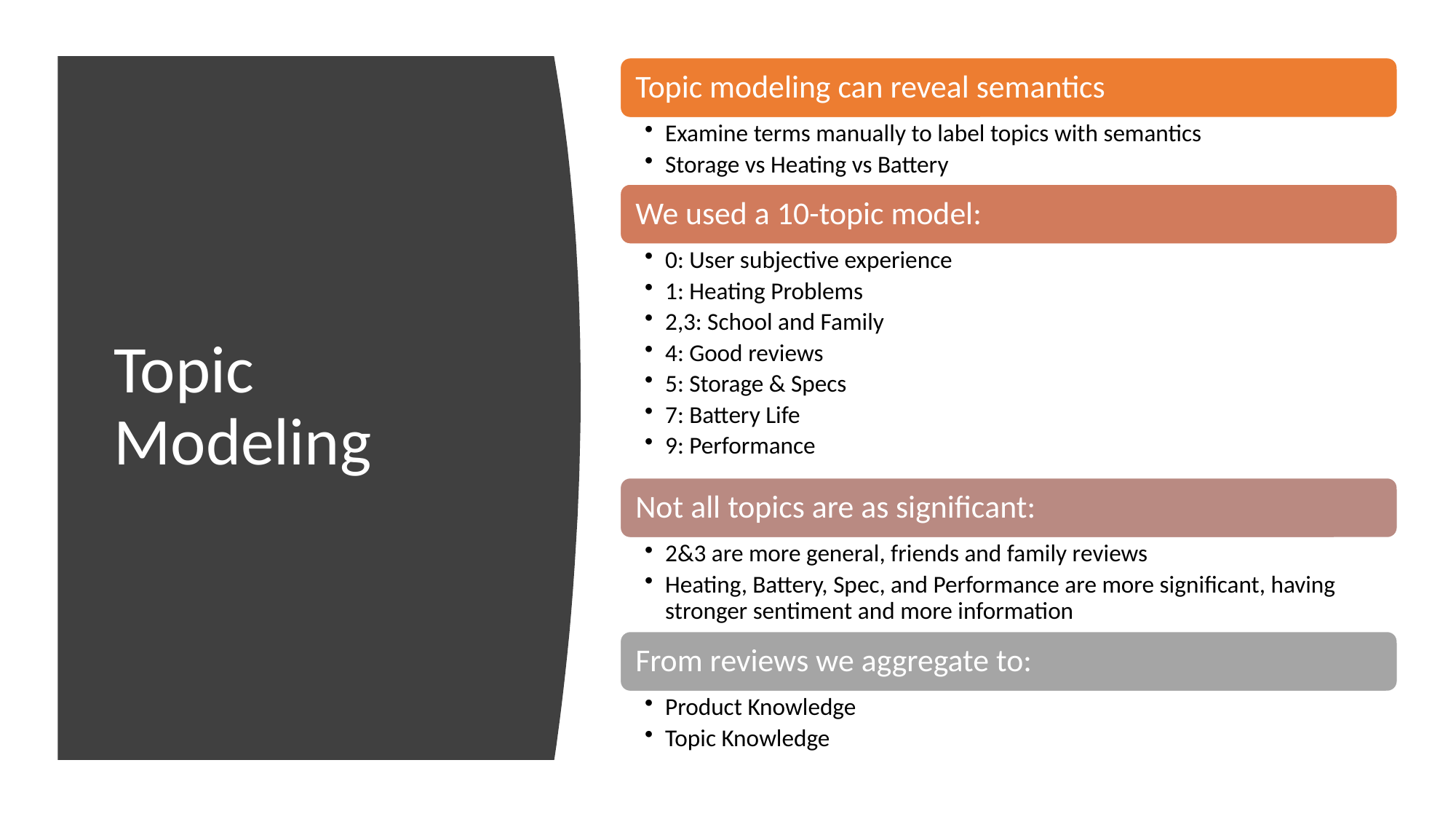

Topic modeling can reveal semantics
Examine terms manually to label topics with semantics
Storage vs Heating vs Battery
We used a 10-topic model:
0: User subjective experience
1: Heating Problems
2,3: School and Family
4: Good reviews
5: Storage & Specs
7: Battery Life
9: Performance
Not all topics are as significant:
2&3 are more general, friends and family reviews
Heating, Battery, Spec, and Performance are more significant, having stronger sentiment and more information
From reviews we aggregate to:
Product Knowledge
Topic Knowledge

# Topic Modeling